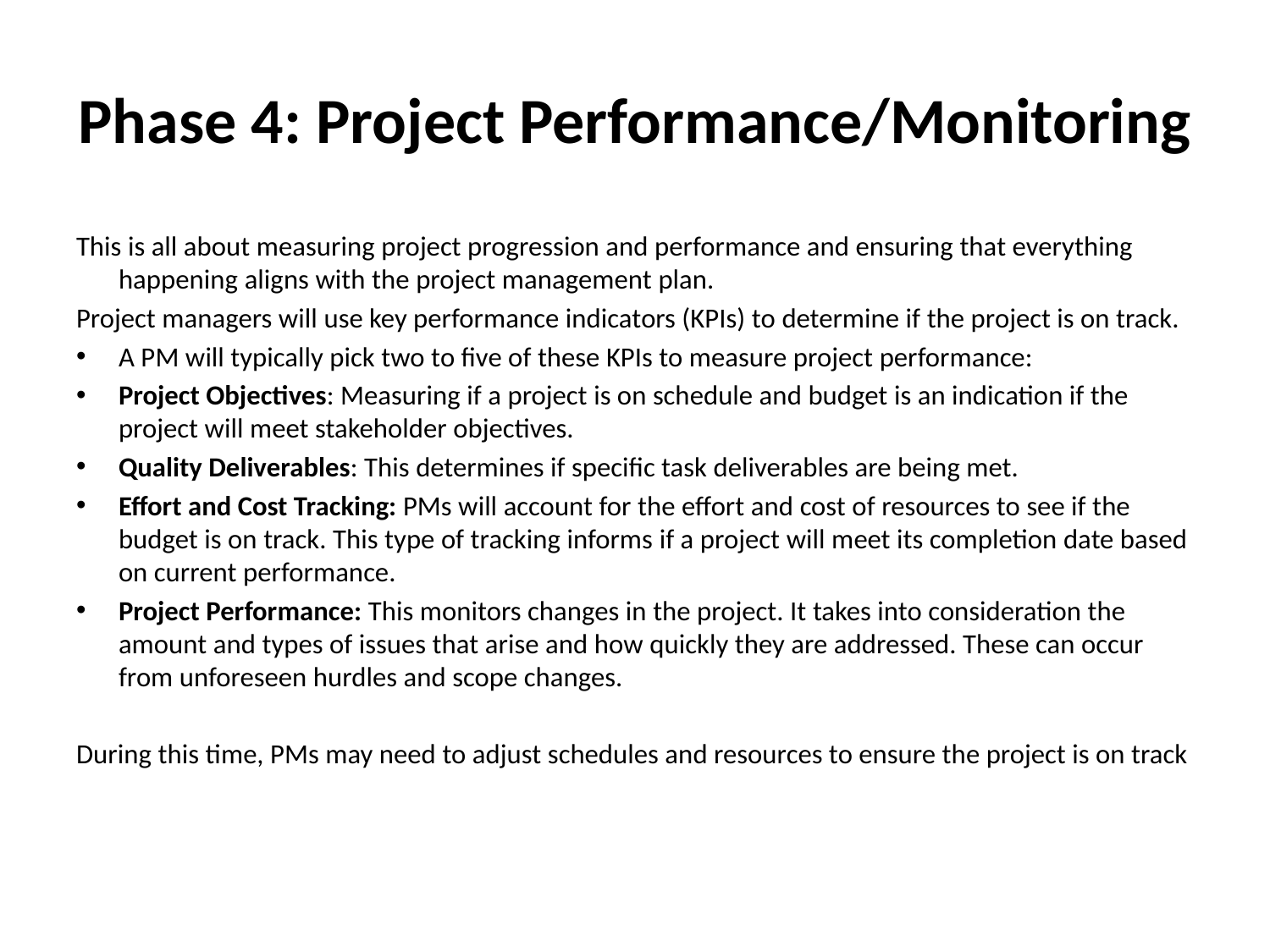

# Phase 4: Project Performance/Monitoring
This is all about measuring project progression and performance and ensuring that everything happening aligns with the project management plan.
Project managers will use key performance indicators (KPIs) to determine if the project is on track.
A PM will typically pick two to five of these KPIs to measure project performance:
Project Objectives: Measuring if a project is on schedule and budget is an indication if the project will meet stakeholder objectives.
Quality Deliverables: This determines if specific task deliverables are being met.
Effort and Cost Tracking: PMs will account for the effort and cost of resources to see if the budget is on track. This type of tracking informs if a project will meet its completion date based on current performance.
Project Performance: This monitors changes in the project. It takes into consideration the amount and types of issues that arise and how quickly they are addressed. These can occur from unforeseen hurdles and scope changes.

During this time, PMs may need to adjust schedules and resources to ensure the project is on track